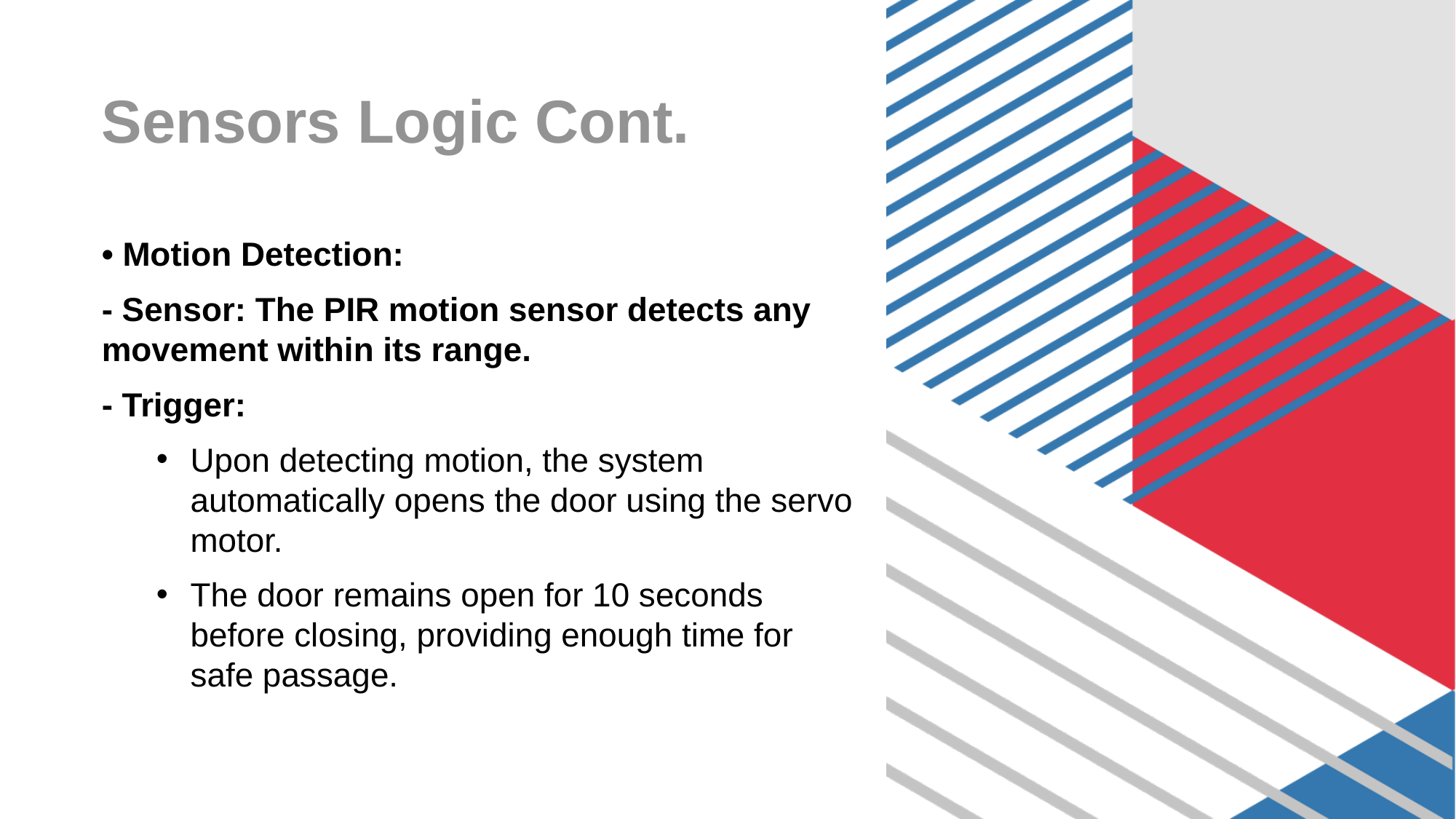

# Sensors Logic Cont.
• Motion Detection:
- Sensor: The PIR motion sensor detects any movement within its range.
- Trigger:
Upon detecting motion, the system automatically opens the door using the servo motor.
The door remains open for 10 seconds before closing, providing enough time for safe passage.